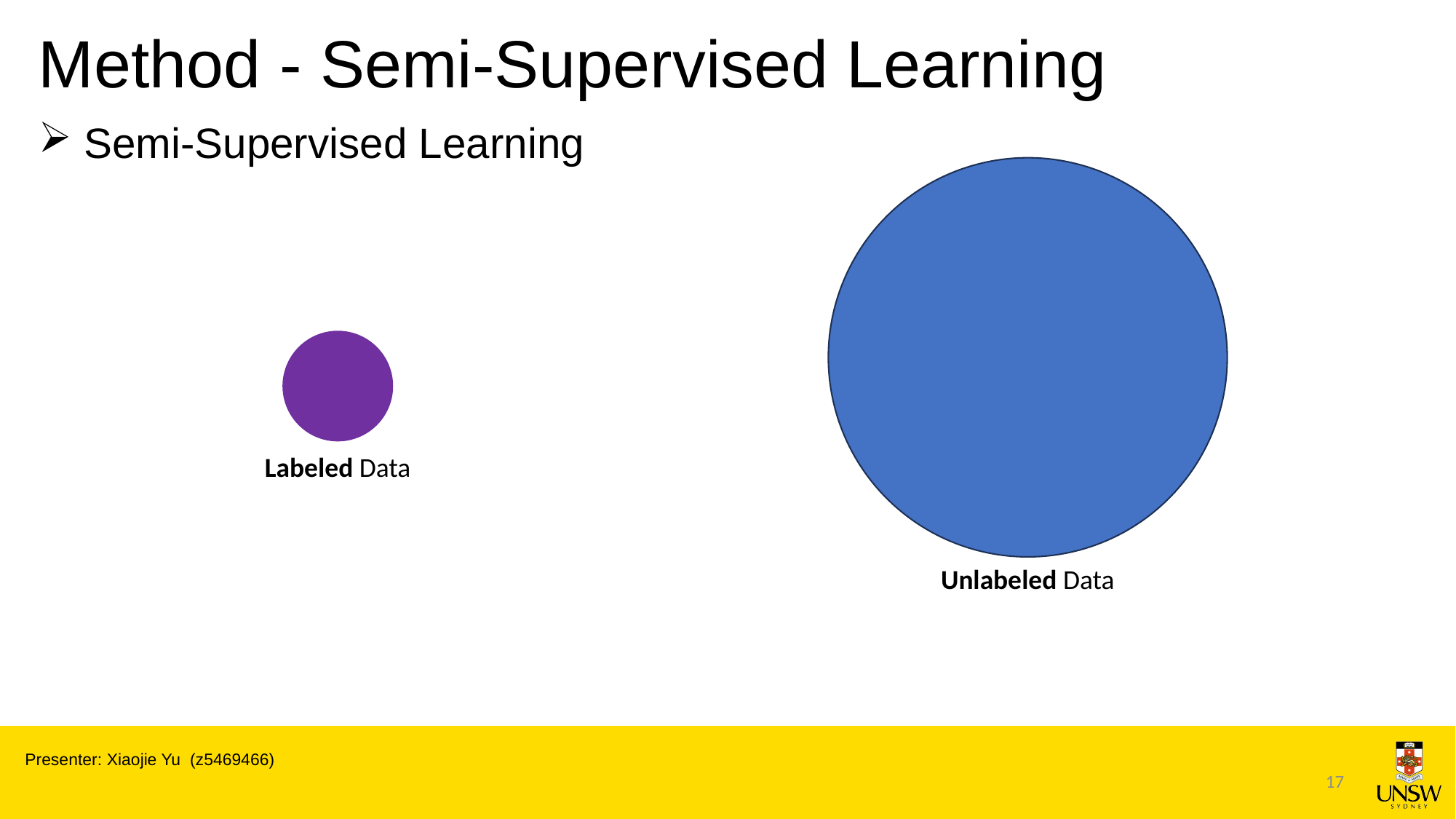

# Method - Semi-Supervised Learning
 Semi-Supervised Learning

Labeled Data
Unlabeled Data
Presenter: Xiaojie Yu  (z5469466)
17